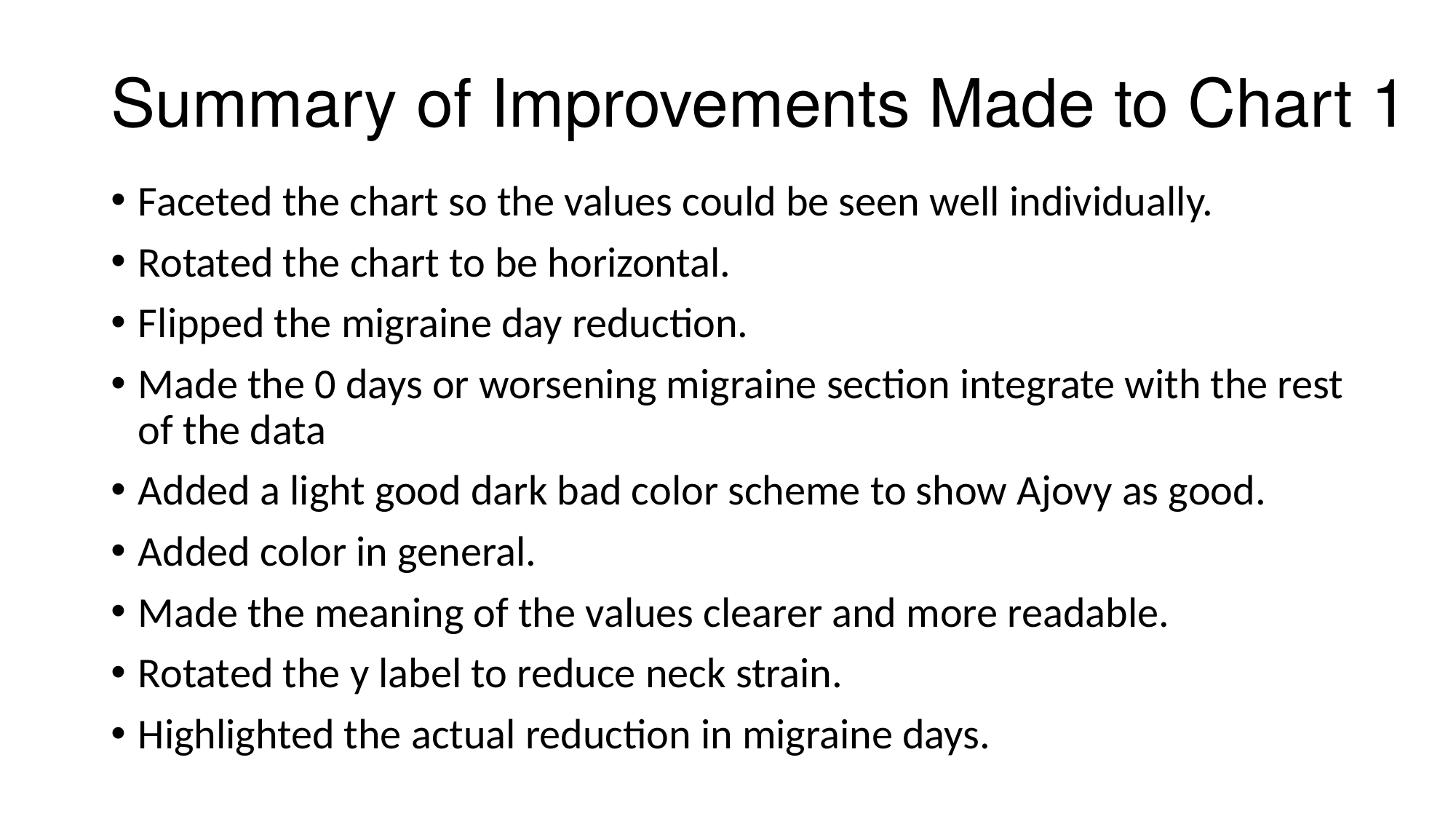

# Summary of Improvements Made to Chart 1
Faceted the chart so the values could be seen well individually.
Rotated the chart to be horizontal.
Flipped the migraine day reduction.
Made the 0 days or worsening migraine section integrate with the rest of the data
Added a light good dark bad color scheme to show Ajovy as good.
Added color in general.
Made the meaning of the values clearer and more readable.
Rotated the y label to reduce neck strain.
Highlighted the actual reduction in migraine days.